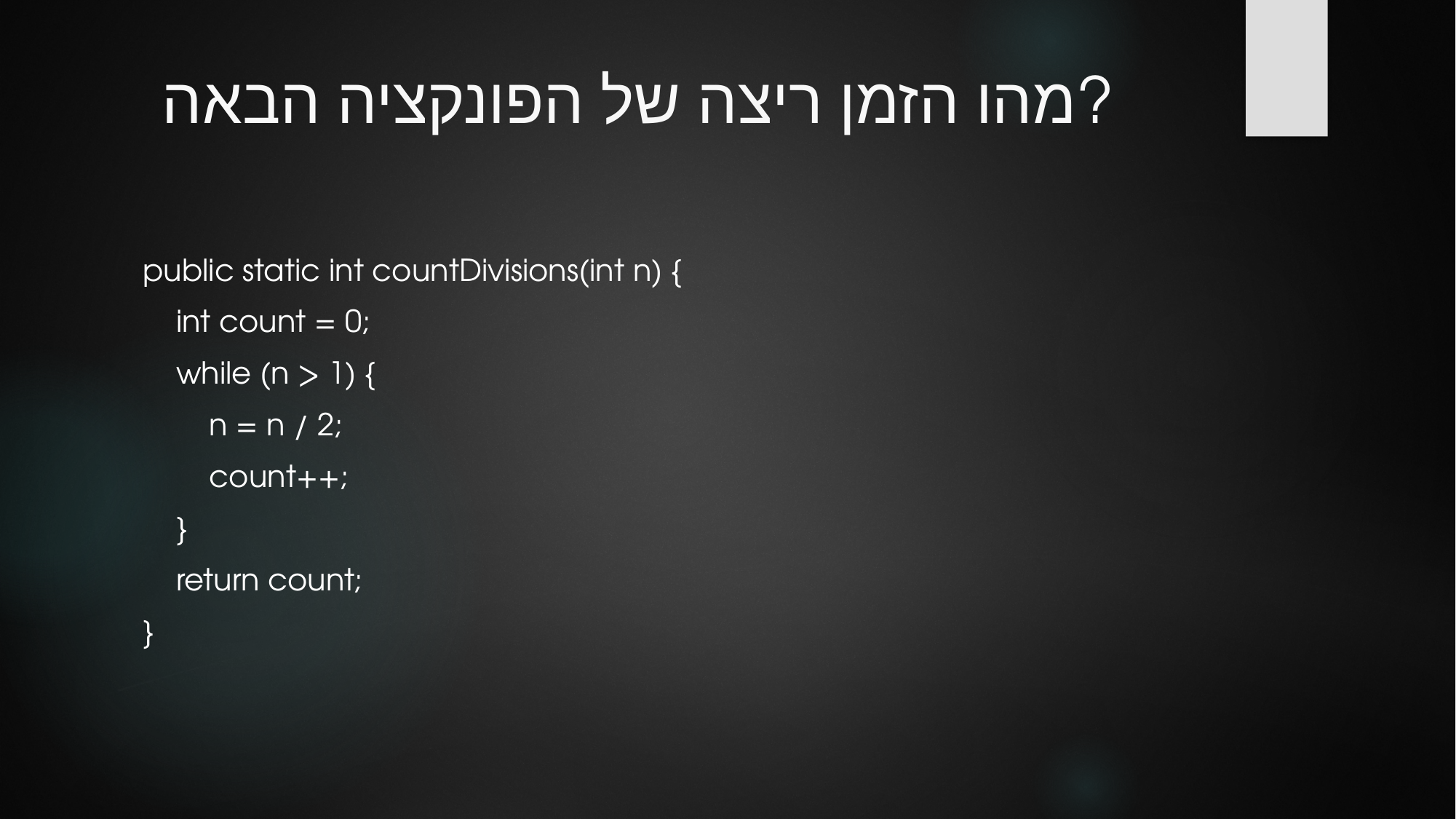

# מהו הזמן ריצה של הפונקציה הבאה?
public static int countDivisions(int n) {
    int count = 0;
    while (n > 1) {
        n = n / 2;
        count++;
    }
    return count;
}